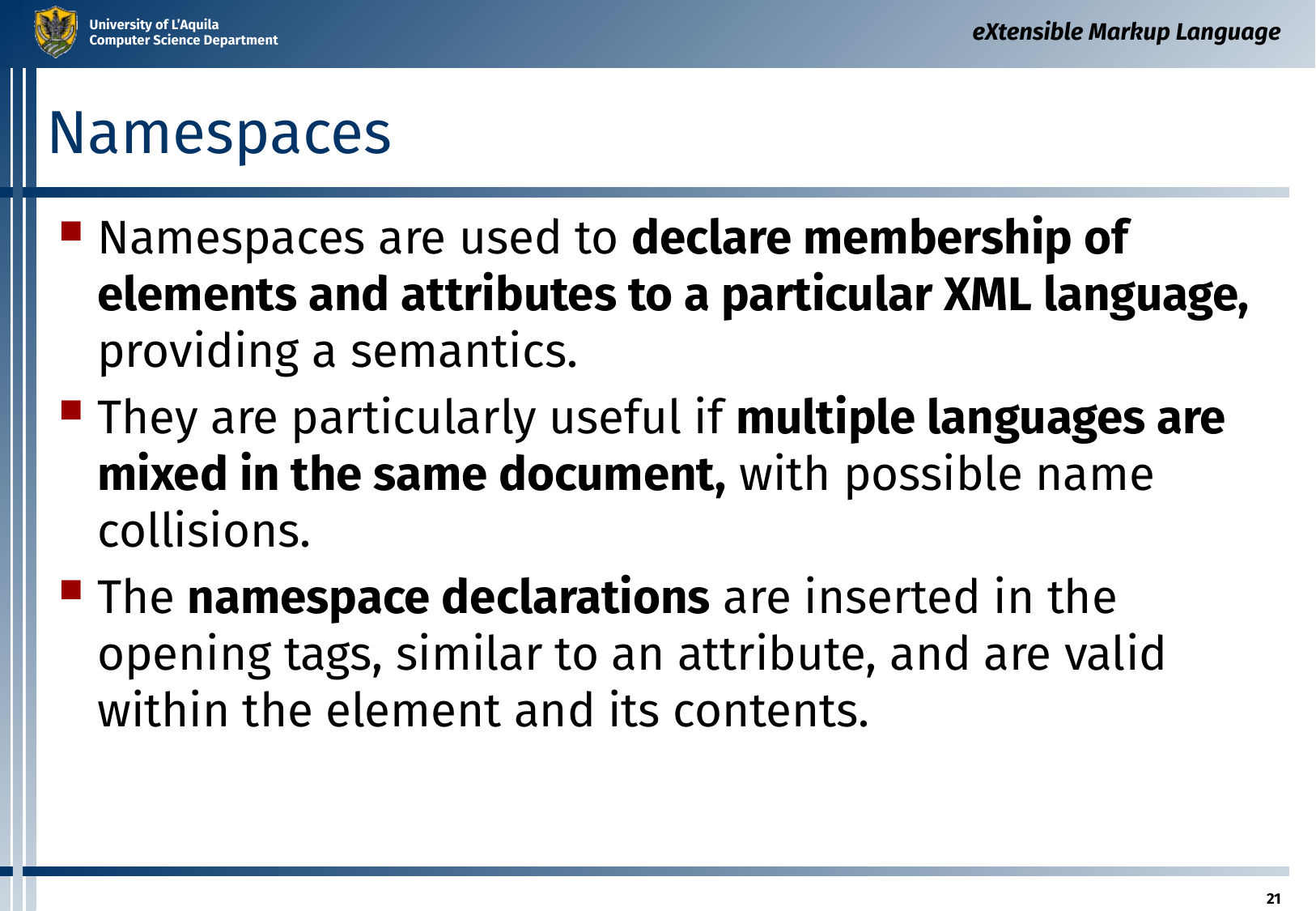

eXtensible Markup Language
# Namespaces
Namespaces are used to declare membership of elements and attributes to a particular XML language, providing a semantics.
They are particularly useful if multiple languages ​​are mixed in the same document, with possible name collisions.
The namespace declarations are inserted in the opening tags, similar to an attribute, and are valid within the element and its contents.
21